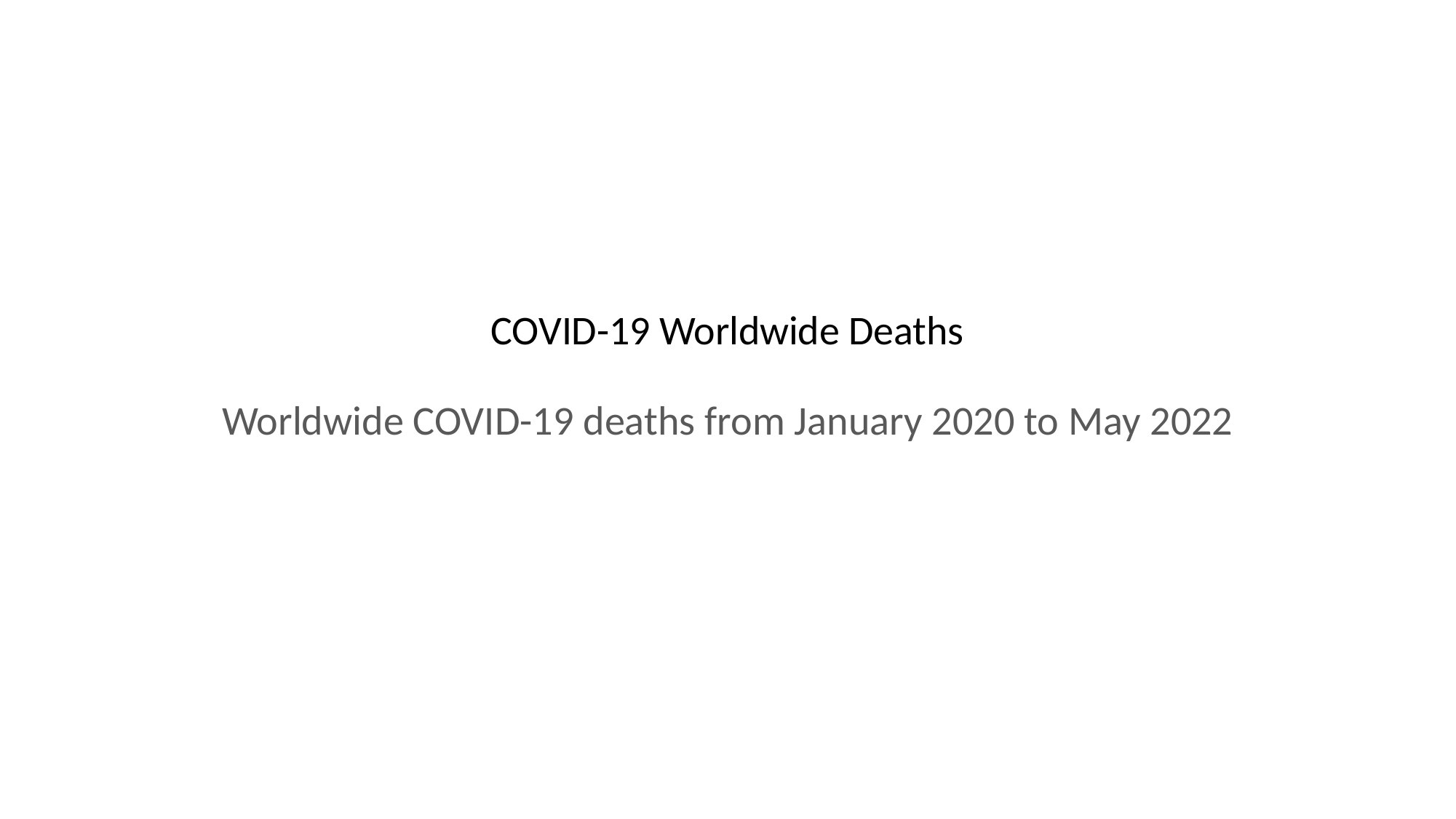

COVID-19 Worldwide Deaths
Worldwide COVID-19 deaths from January 2020 to May 2022